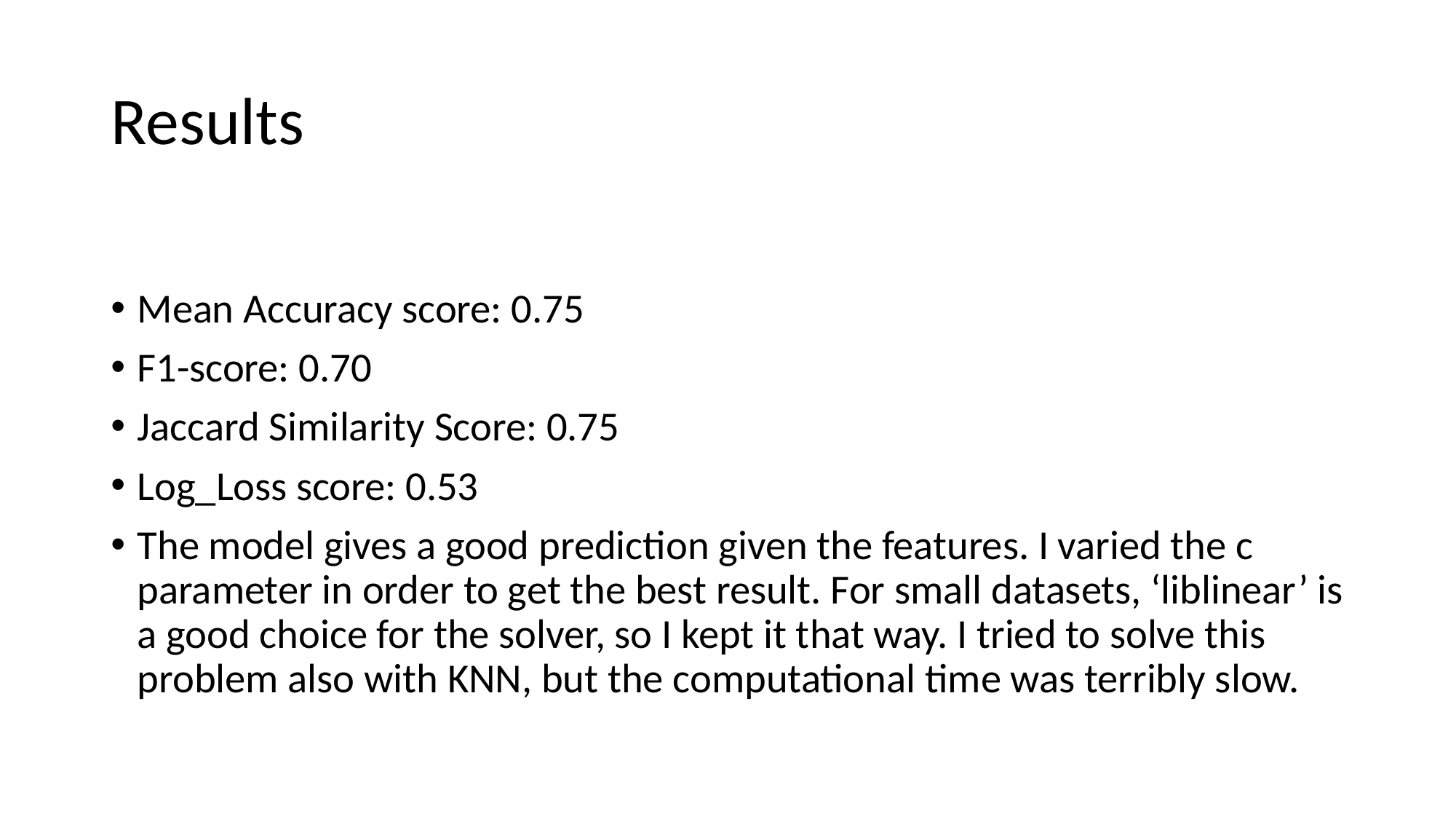

# Results

Mean Accuracy score: 0.75
F1-score: 0.70
Jaccard Similarity Score: 0.75
Log_Loss score: 0.53
The model gives a good prediction given the features. I varied the c parameter in order to get the best result. For small datasets, ‘liblinear’ is a good choice for the solver, so I kept it that way. I tried to solve this problem also with KNN, but the computational time was terribly slow.